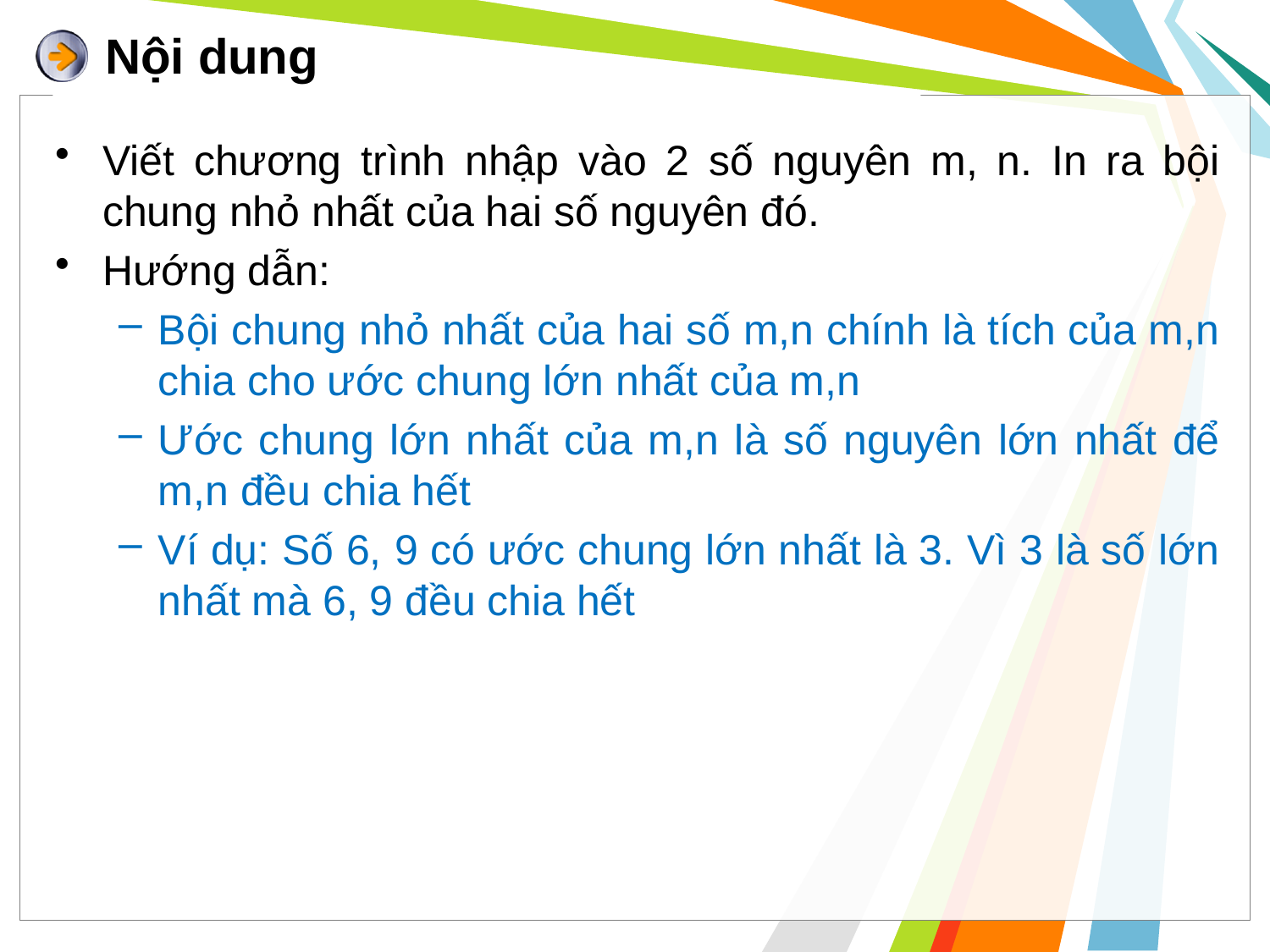

# Nội dung
Viết chương trình nhập vào 2 số nguyên m, n. In ra bội chung nhỏ nhất của hai số nguyên đó.
Hướng dẫn:
Bội chung nhỏ nhất của hai số m,n chính là tích của m,n chia cho ước chung lớn nhất của m,n
Ước chung lớn nhất của m,n là số nguyên lớn nhất để m,n đều chia hết
Ví dụ: Số 6, 9 có ước chung lớn nhất là 3. Vì 3 là số lớn nhất mà 6, 9 đều chia hết